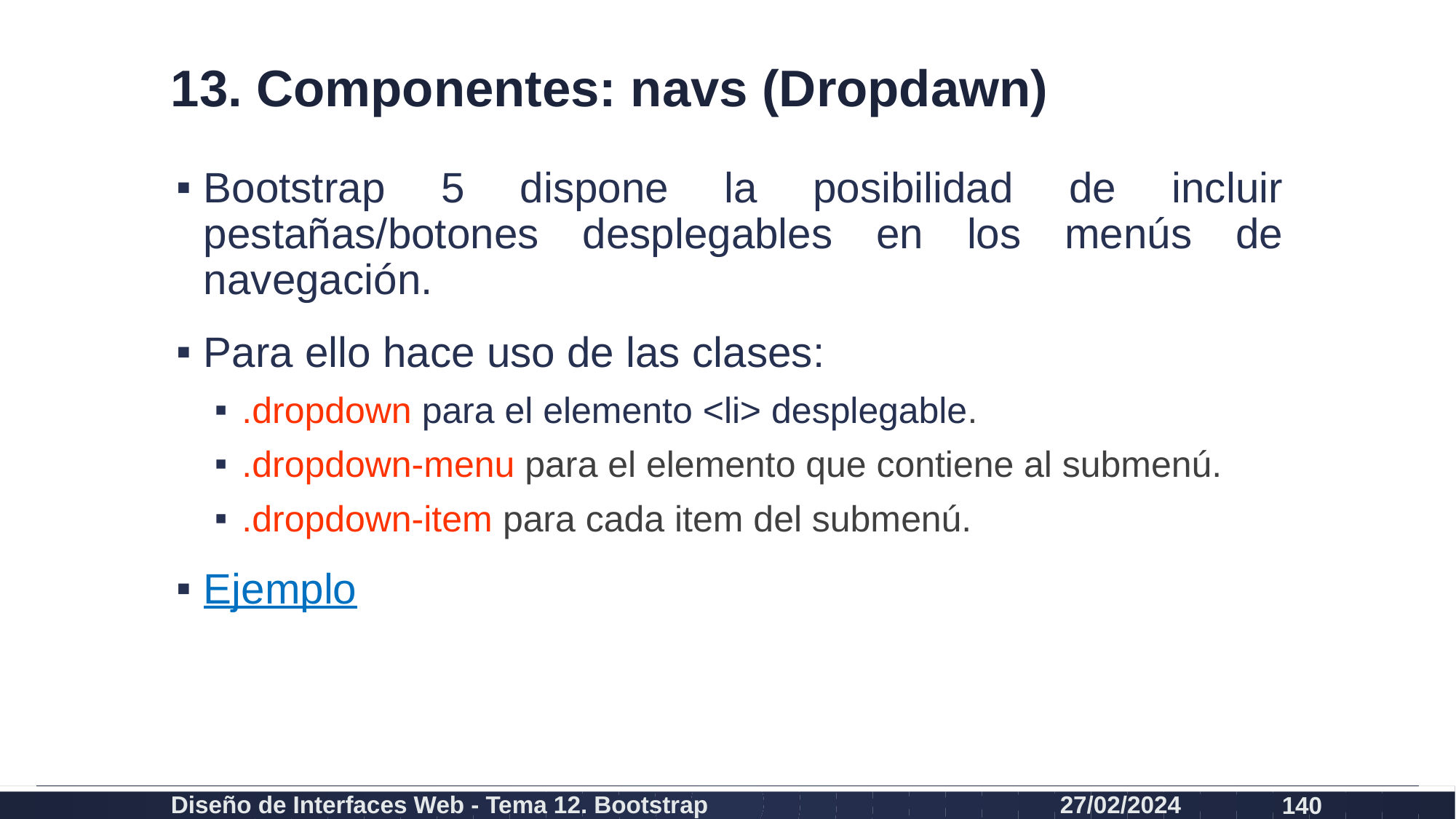

# 13. Componentes: navs (Dropdawn)
Bootstrap 5 dispone la posibilidad de incluir pestañas/botones desplegables en los menús de navegación.
Para ello hace uso de las clases:
.dropdown para el elemento <li> desplegable.
.dropdown-menu para el elemento que contiene al submenú.
.dropdown-item para cada item del submenú.
Ejemplo

Diseño de Interfaces Web - Tema 12. Bootstrap
27/02/2024
140